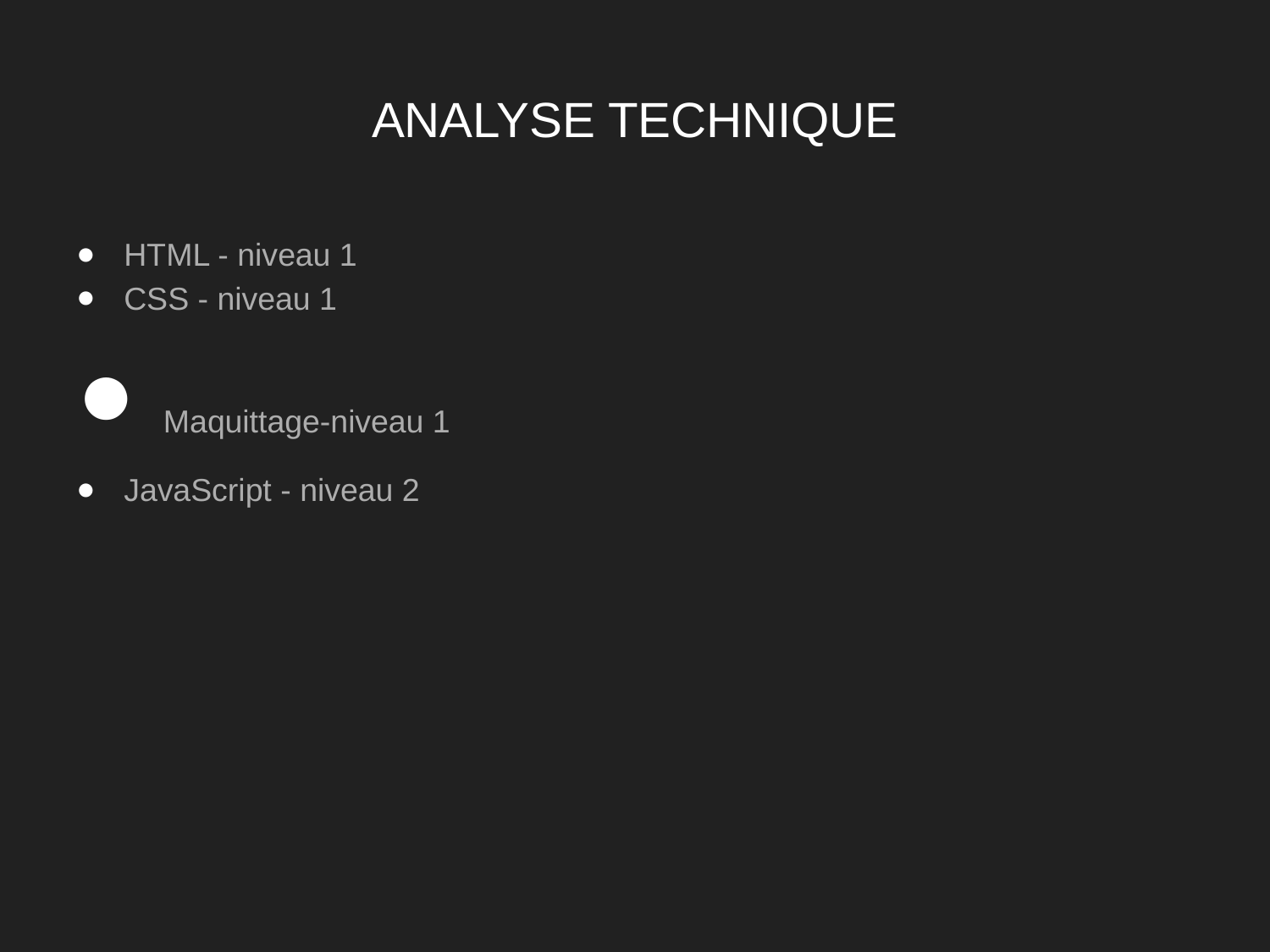

# ANALYSE TECHNIQUE
HTML - niveau 1
CSS - niveau 1
 Maquittage-niveau 1
JavaScript - niveau 2